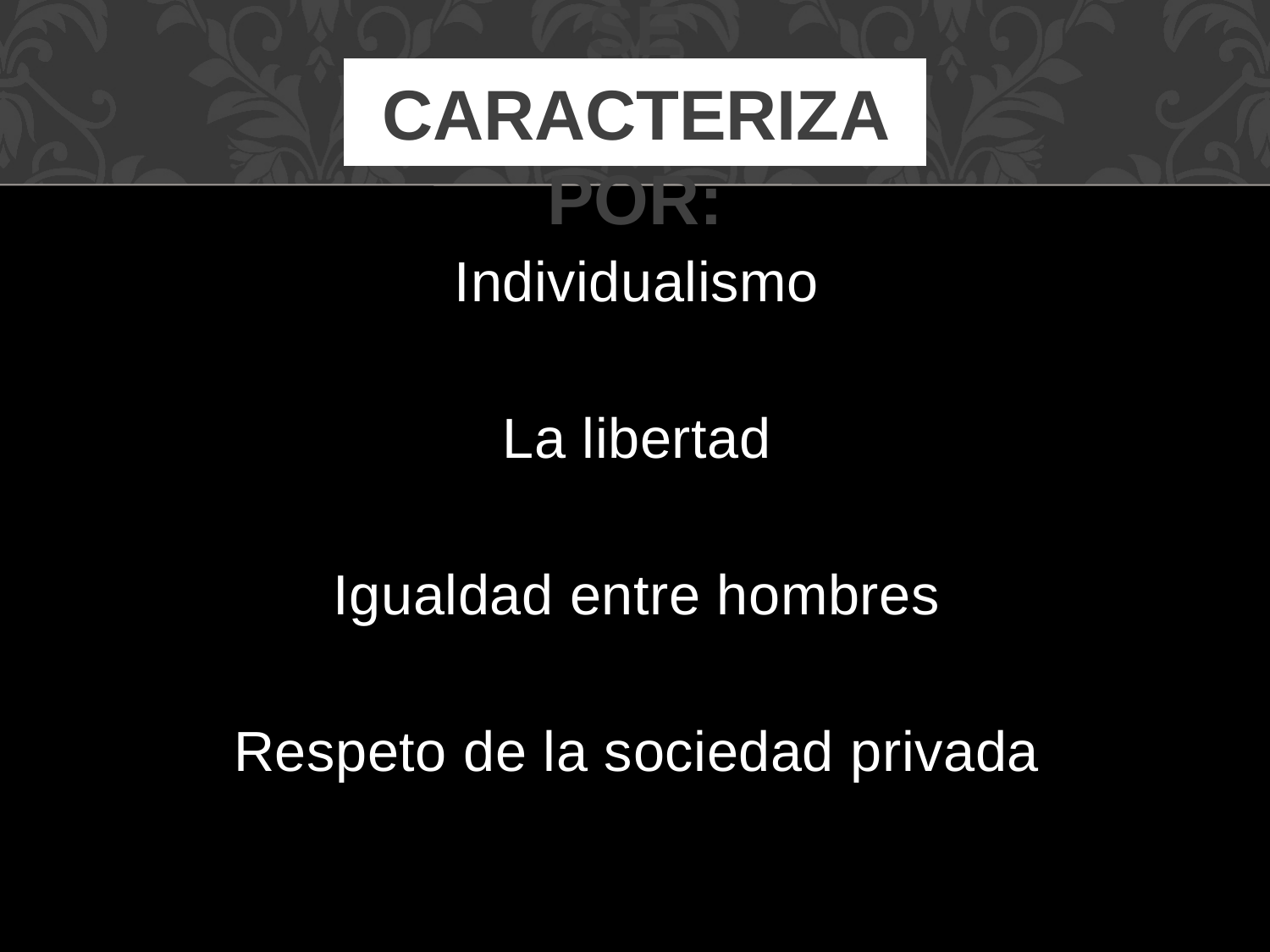

# se caracteriza por:
Individualismo

La libertad

Igualdad entre hombres

Respeto de la sociedad privada